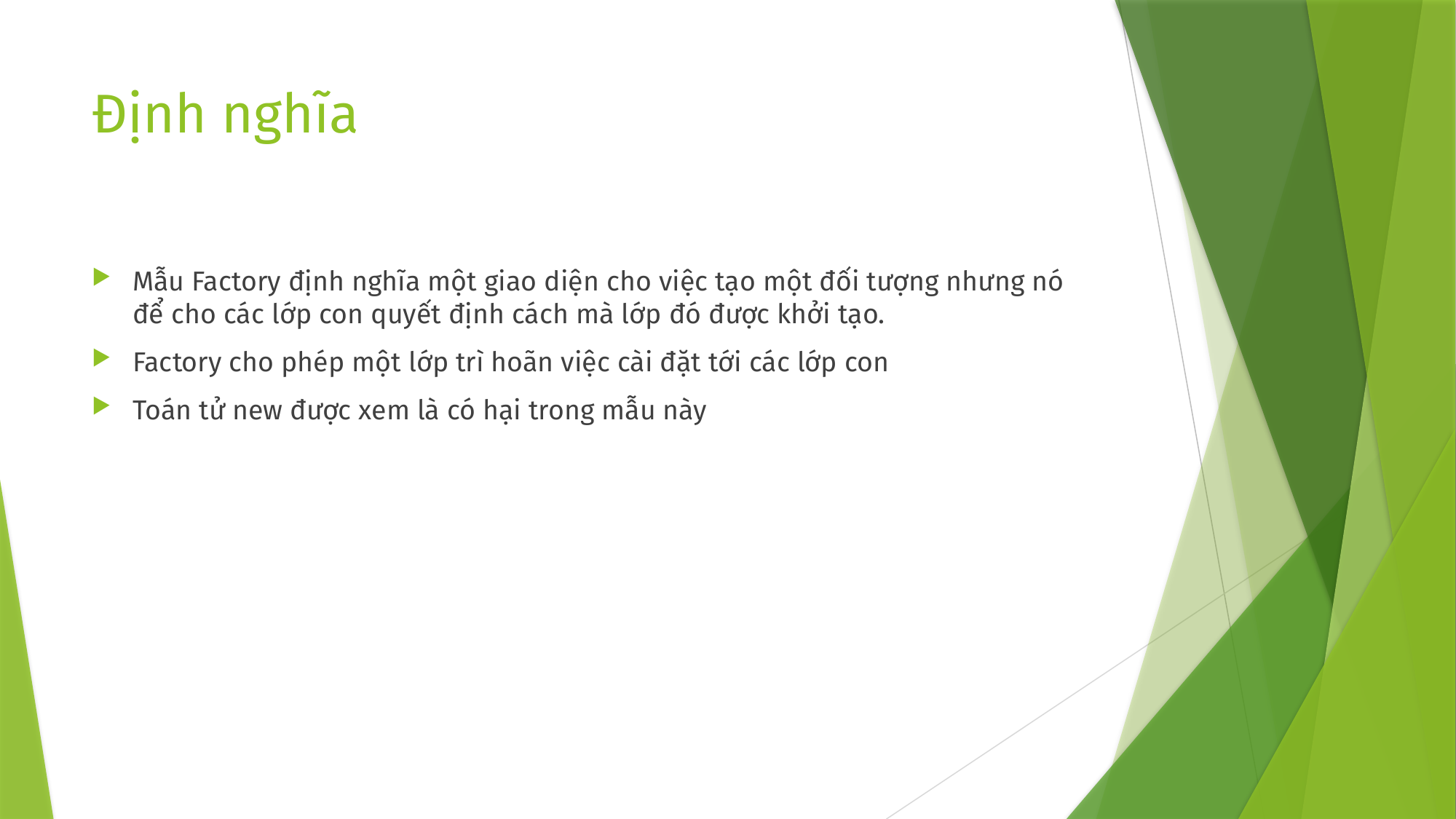

# Định nghĩa
Mẫu Factory định nghĩa một giao diện cho việc tạo một đối tượng nhưng nó để cho các lớp con quyết định cách mà lớp đó được khởi tạo.
Factory cho phép một lớp trì hoãn việc cài đặt tới các lớp con
Toán tử new được xem là có hại trong mẫu này